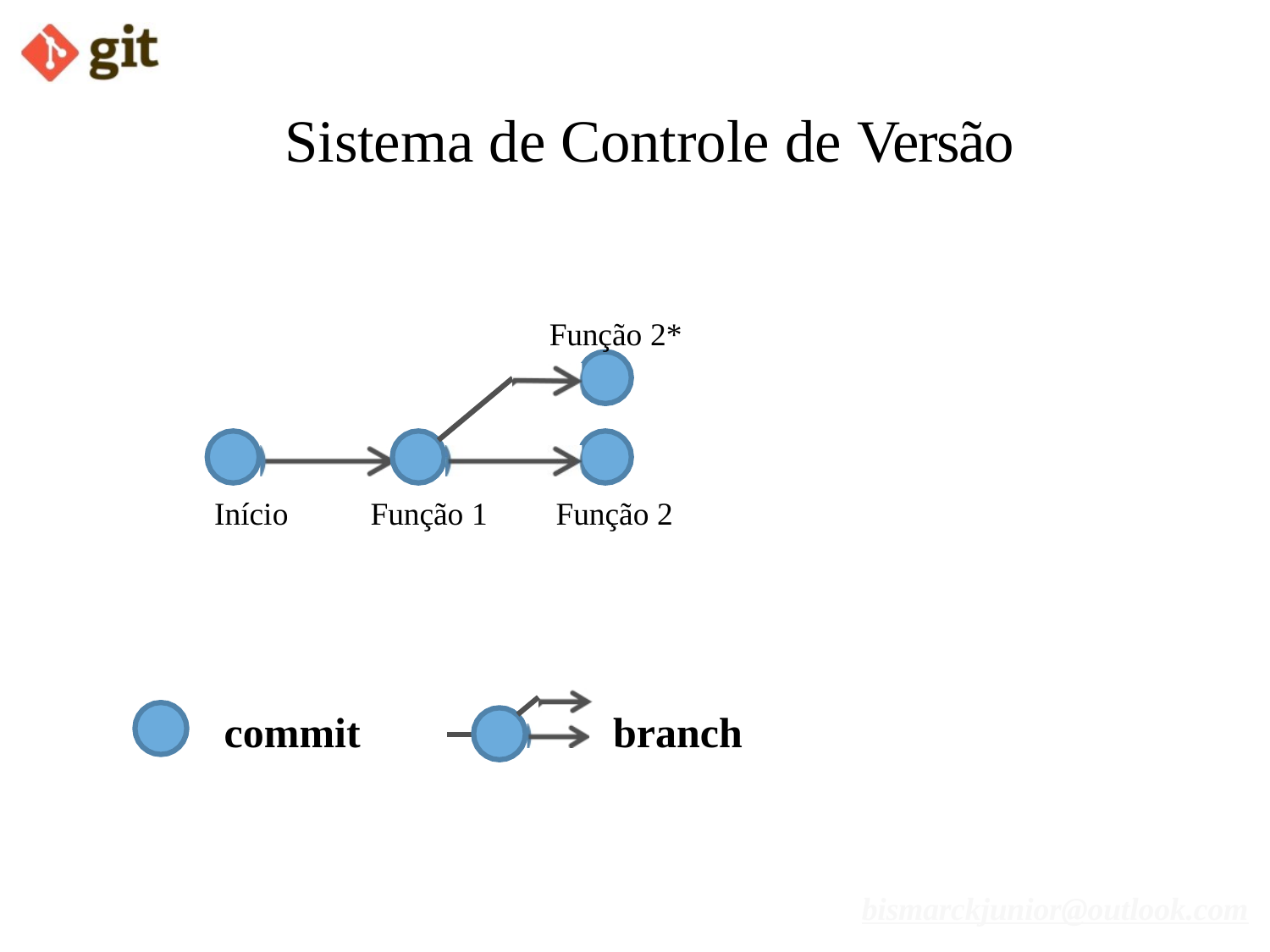

# Sistema de Controle de Versão
Função 2*

Início
Função 1
Função 2

commit
branch

bismarckjunior@outlook.com